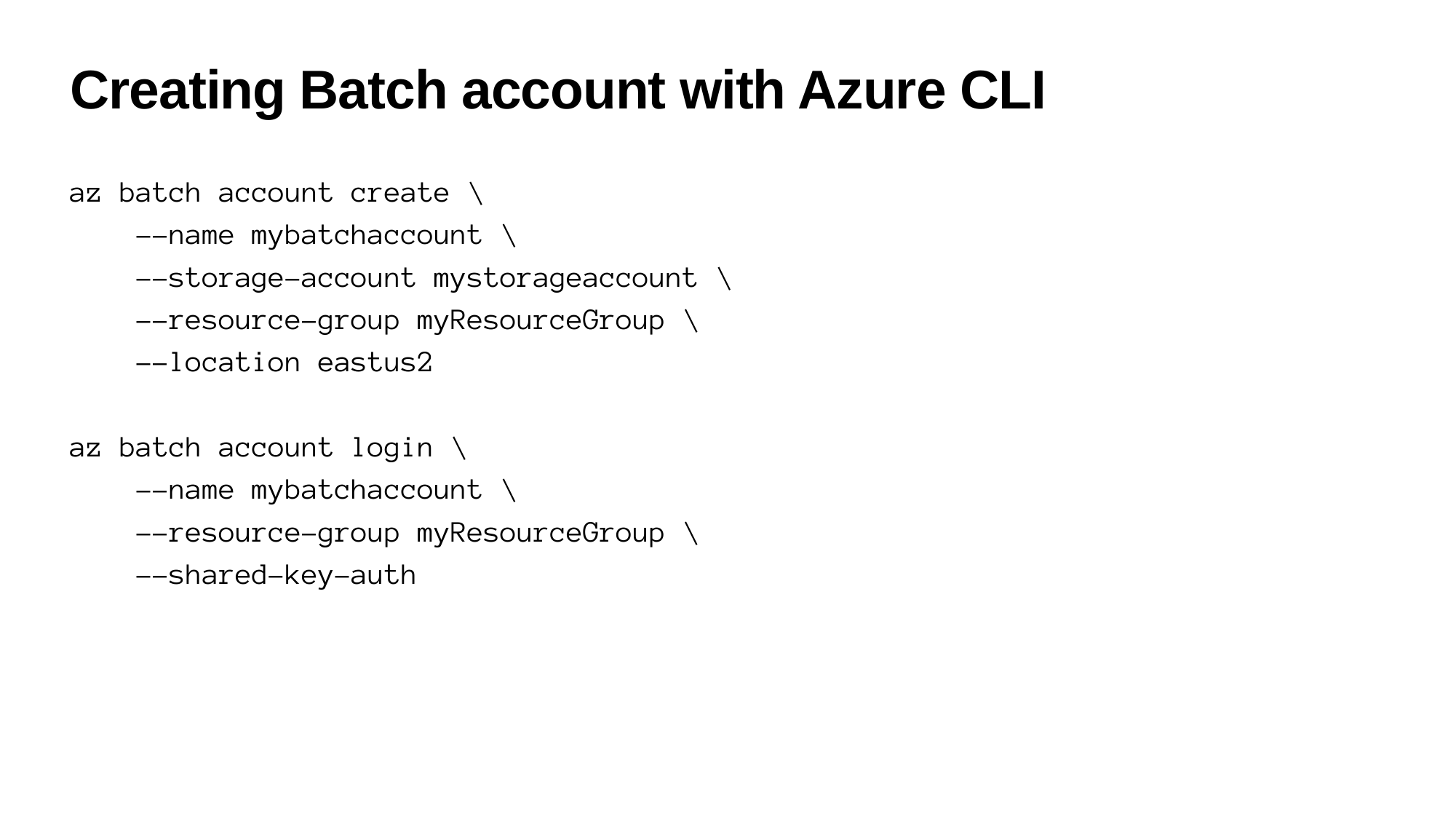

# Creating Batch account with Azure CLI
az batch account create \
    --name mybatchaccount \
    --storage-account mystorageaccount \
    --resource-group myResourceGroup \
    --location eastus2

az batch account login \
    --name mybatchaccount \
    --resource-group myResourceGroup \
    --shared-key-auth